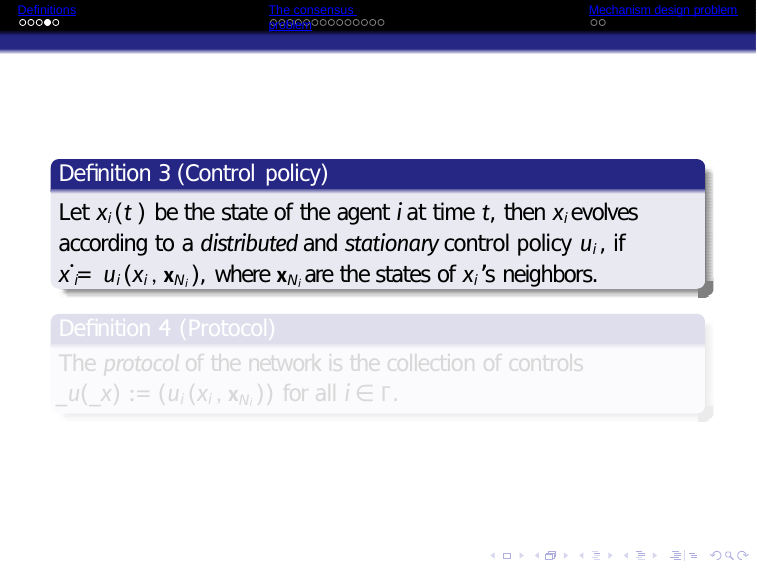

Definitions
The consensus problem
Mechanism design problem

Definition 3 (Control policy)
Let xi (t ) be the state of the agent i at time t, then xi evolves  according to a distributed and stationary control policy ui , if  x˙i = ui (xi , xNi ), where xNi are the states of xi ’s neighbors.

Definition 4 (Protocol)
The protocol of the network is the collection of controls
_u(_x ) := (ui (xi , xNi )) for all i ∈ Γ.